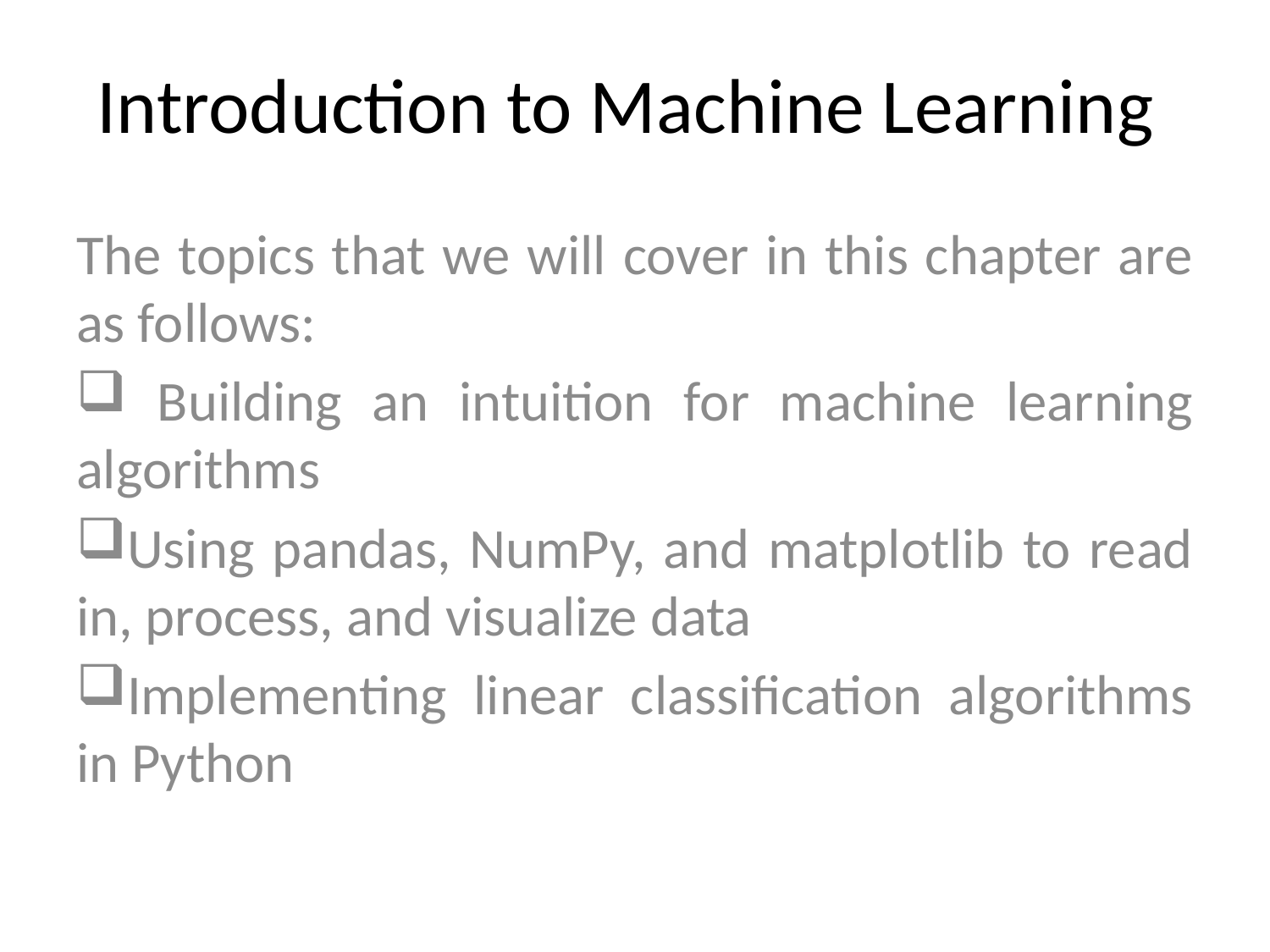

# Introduction to Machine Learning
The topics that we will cover in this chapter are as follows:
 Building an intuition for machine learning algorithms
Using pandas, NumPy, and matplotlib to read in, process, and visualize data
Implementing linear classification algorithms in Python